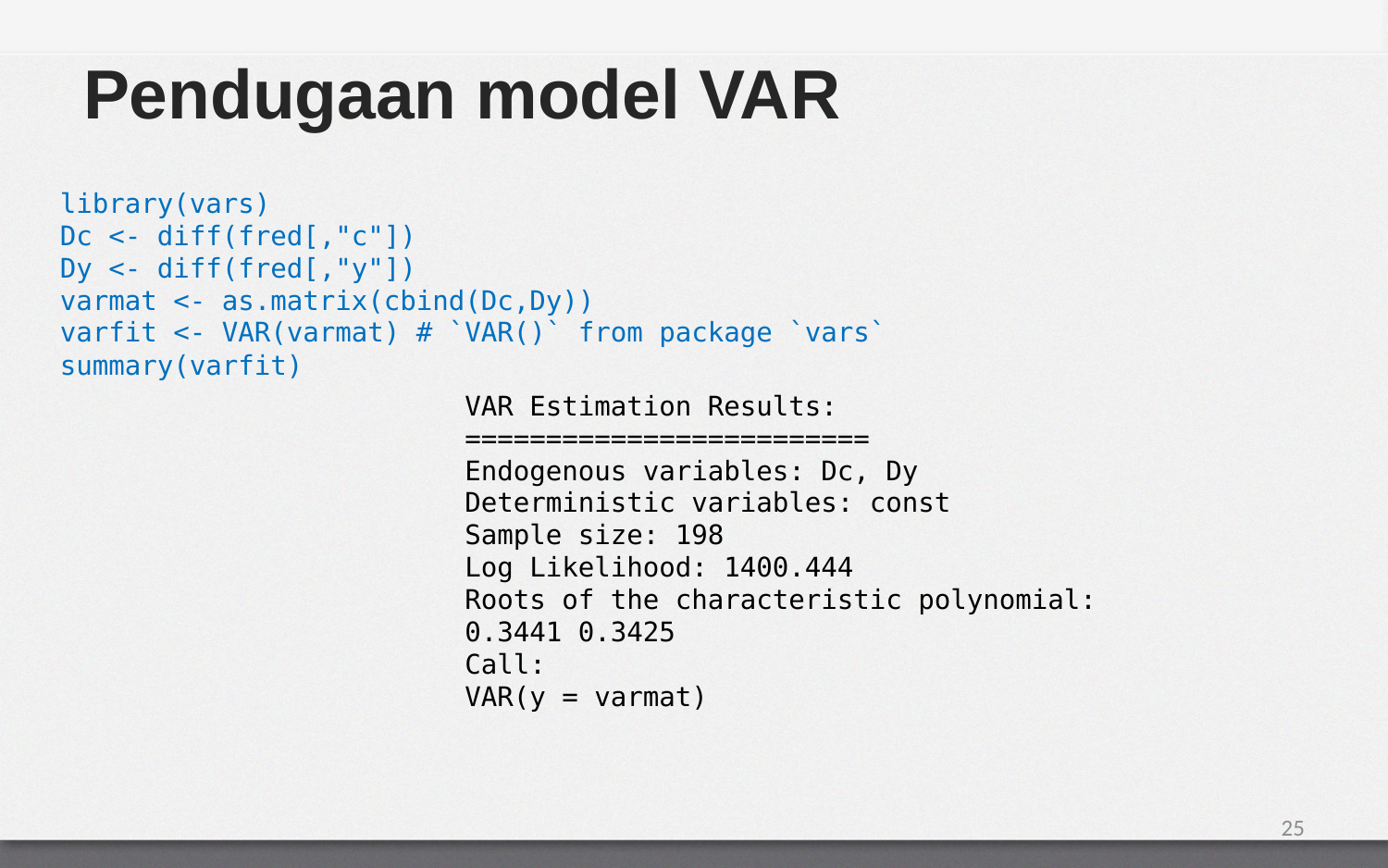

# Pendugaan model VAR
library(vars)
Dc <- diff(fred[,"c"])
Dy <- diff(fred[,"y"])
varmat <- as.matrix(cbind(Dc,Dy))
varfit <- VAR(varmat) # `VAR()` from package `vars`
summary(varfit)
VAR Estimation Results:
=========================
Endogenous variables: Dc, Dy
Deterministic variables: const
Sample size: 198
Log Likelihood: 1400.444
Roots of the characteristic polynomial:
0.3441 0.3425
Call:
VAR(y = varmat)
25